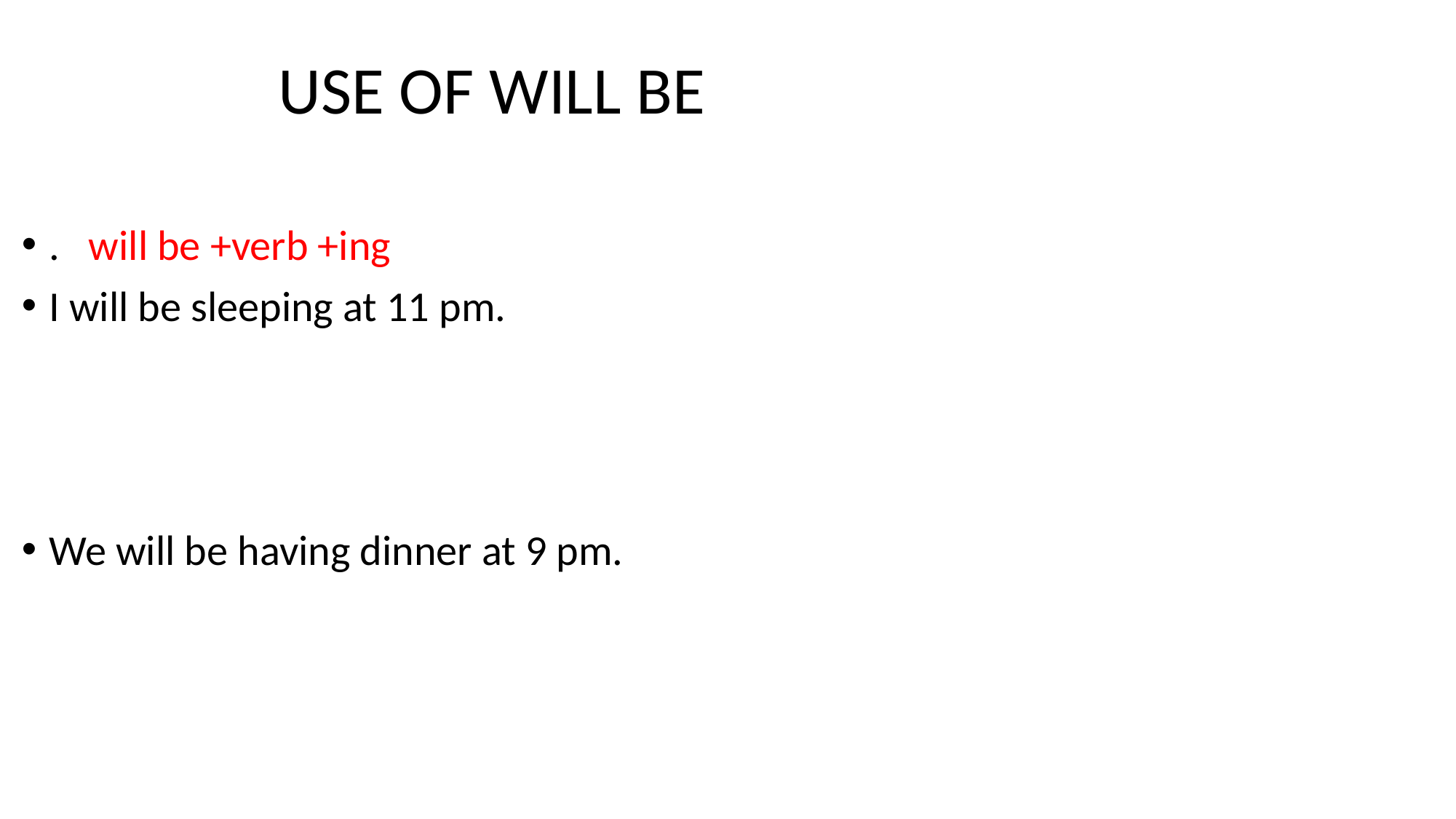

# USE OF WILL BE
.   will be +verb +ing
I will be sleeping at 11 pm.

We will be having dinner at 9 pm.